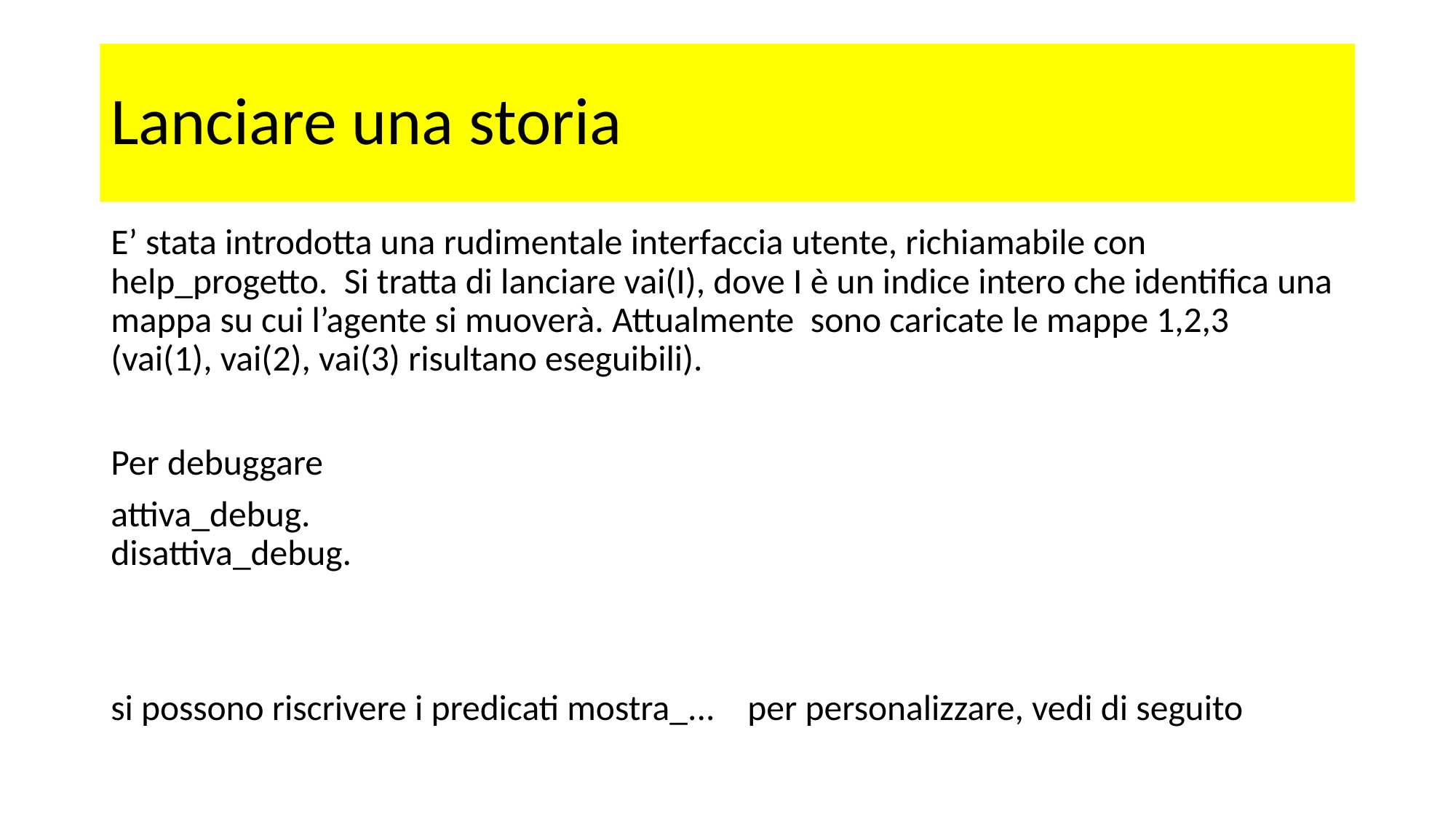

# Lanciare una storia
E’ stata introdotta una rudimentale interfaccia utente, richiamabile con help_progetto.  Si tratta di lanciare vai(I), dove I è un indice intero che identifica una mappa su cui l’agente si muoverà. Attualmente  sono caricate le mappe 1,2,3  (vai(1), vai(2), vai(3) risultano eseguibili).

Per debuggare
attiva_debug.
disattiva_debug.

si possono riscrivere i predicati mostra_...    per personalizzare, vedi di seguito